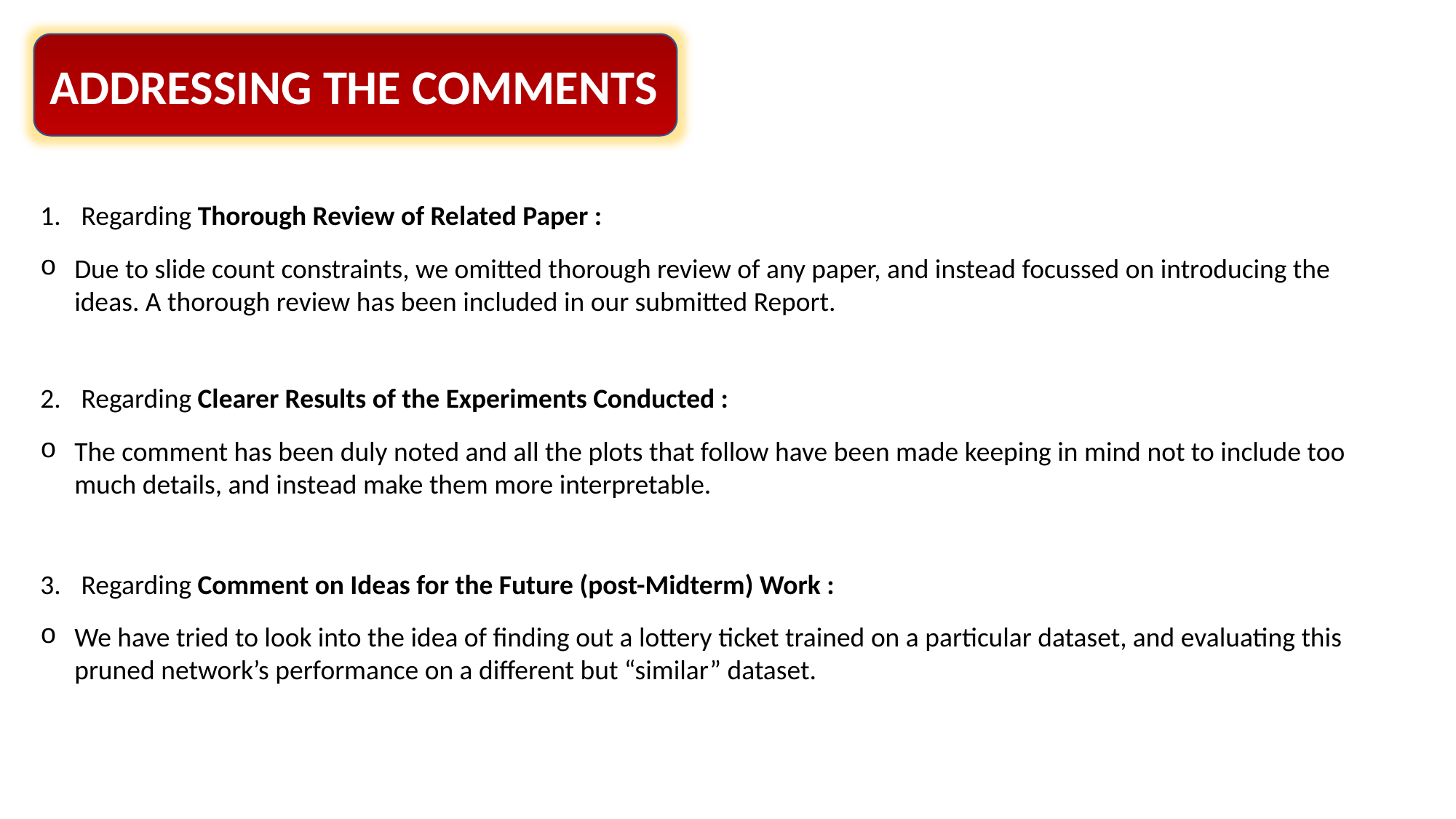

ADDRESSING THE COMMENTS
Regarding Thorough Review of Related Paper :

Due to slide count constraints, we omitted thorough review of any paper, and instead focussed on introducing the ideas. A thorough review has been included in our submitted Report.
Regarding Clearer Results of the Experiments Conducted :

The comment has been duly noted and all the plots that follow have been made keeping in mind not to include too much details, and instead make them more interpretable.
Regarding Comment on Ideas for the Future (post-Midterm) Work :

We have tried to look into the idea of finding out a lottery ticket trained on a particular dataset, and evaluating this pruned network’s performance on a different but “similar” dataset.